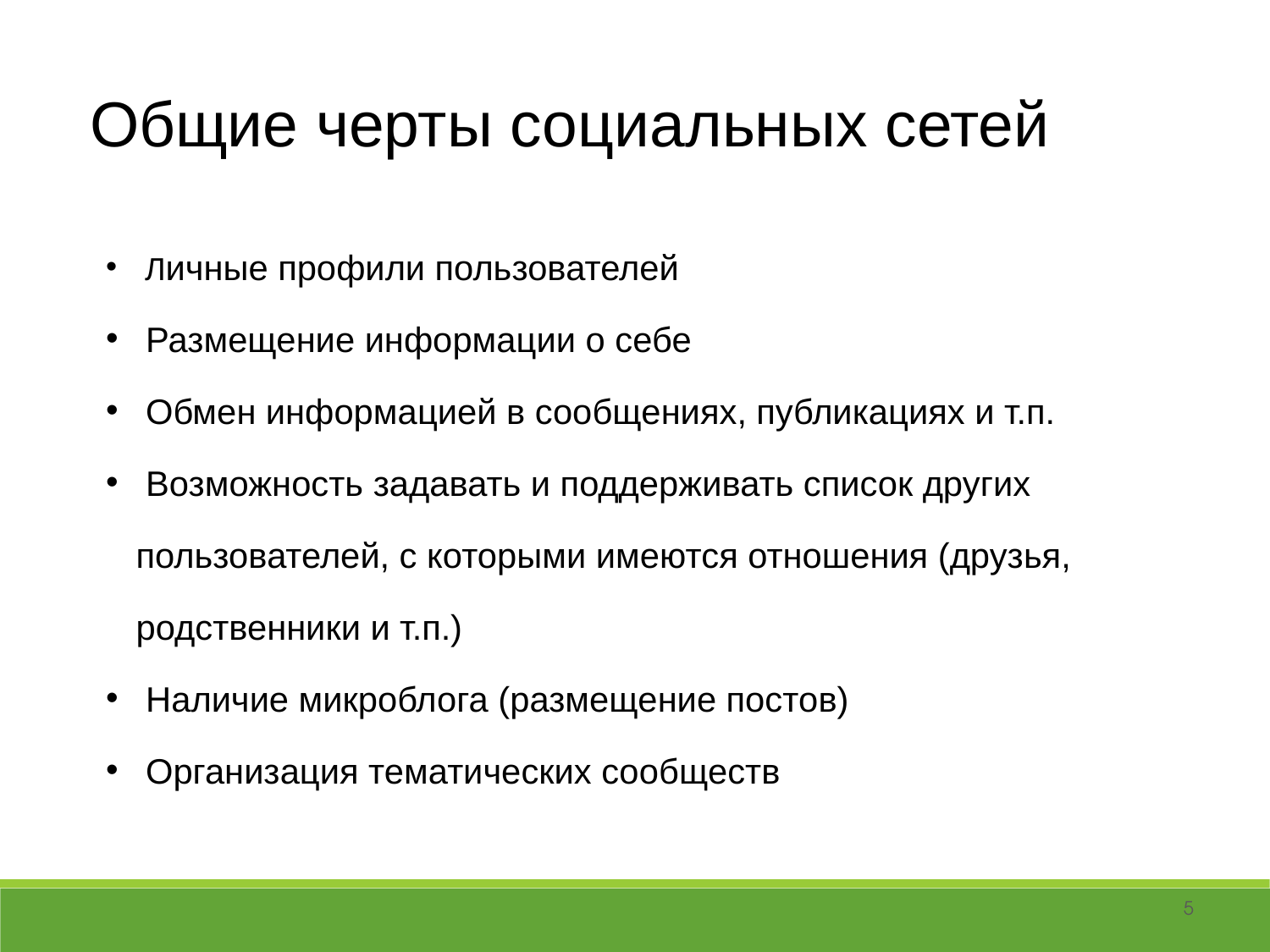

Общие черты социальных сетей

 Личные профили пользователей
 Размещение информации о себе
 Обмен информацией в сообщениях, публикациях и т.п.
 Возможность задавать и поддерживать список других пользователей, с которыми имеются отношения (друзья, родственники и т.п.)
 Наличие микроблога (размещение постов)
 Организация тематических сообществ

5